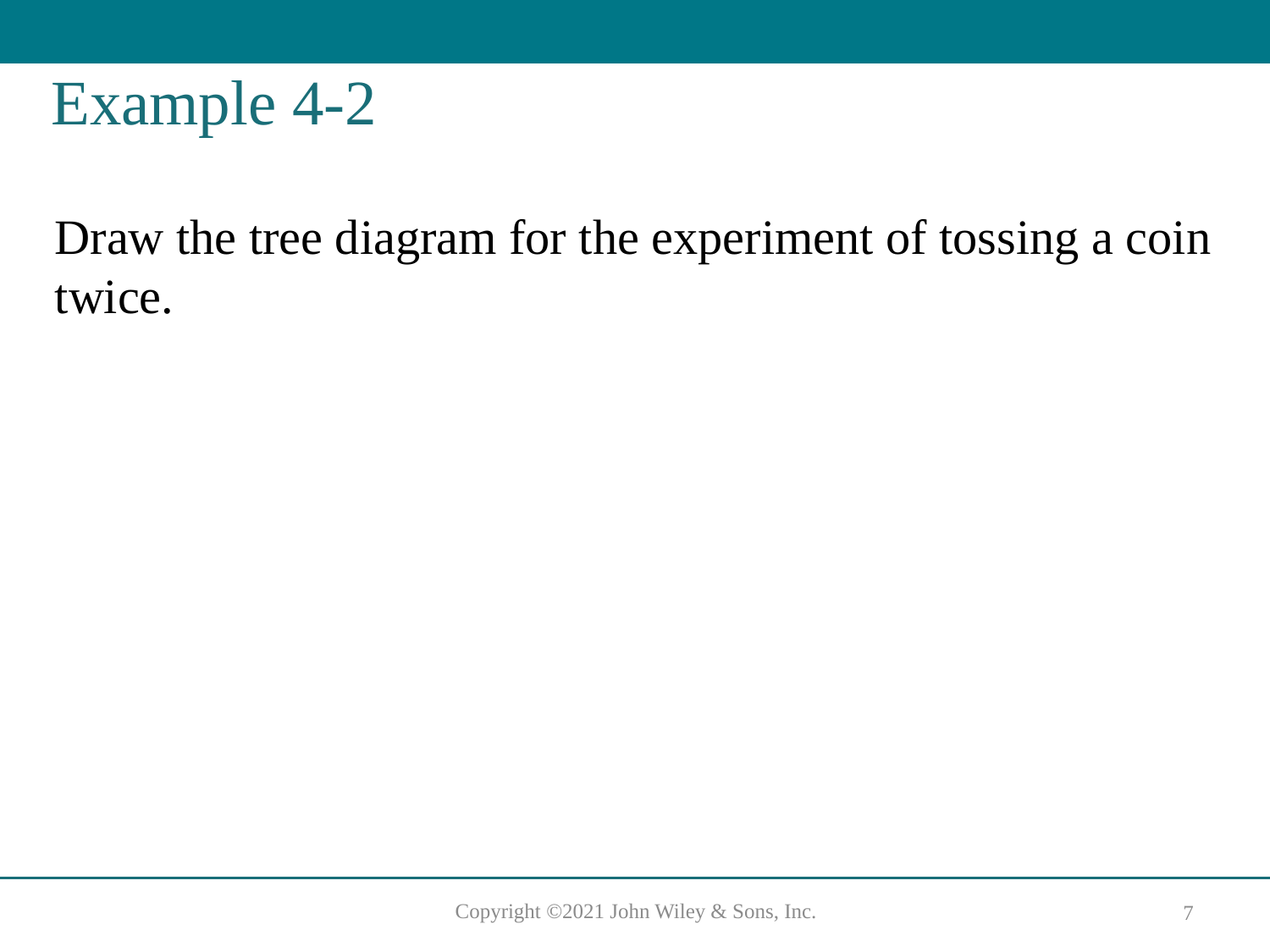

# Example 4-2
Draw the tree diagram for the experiment of tossing a coin twice.